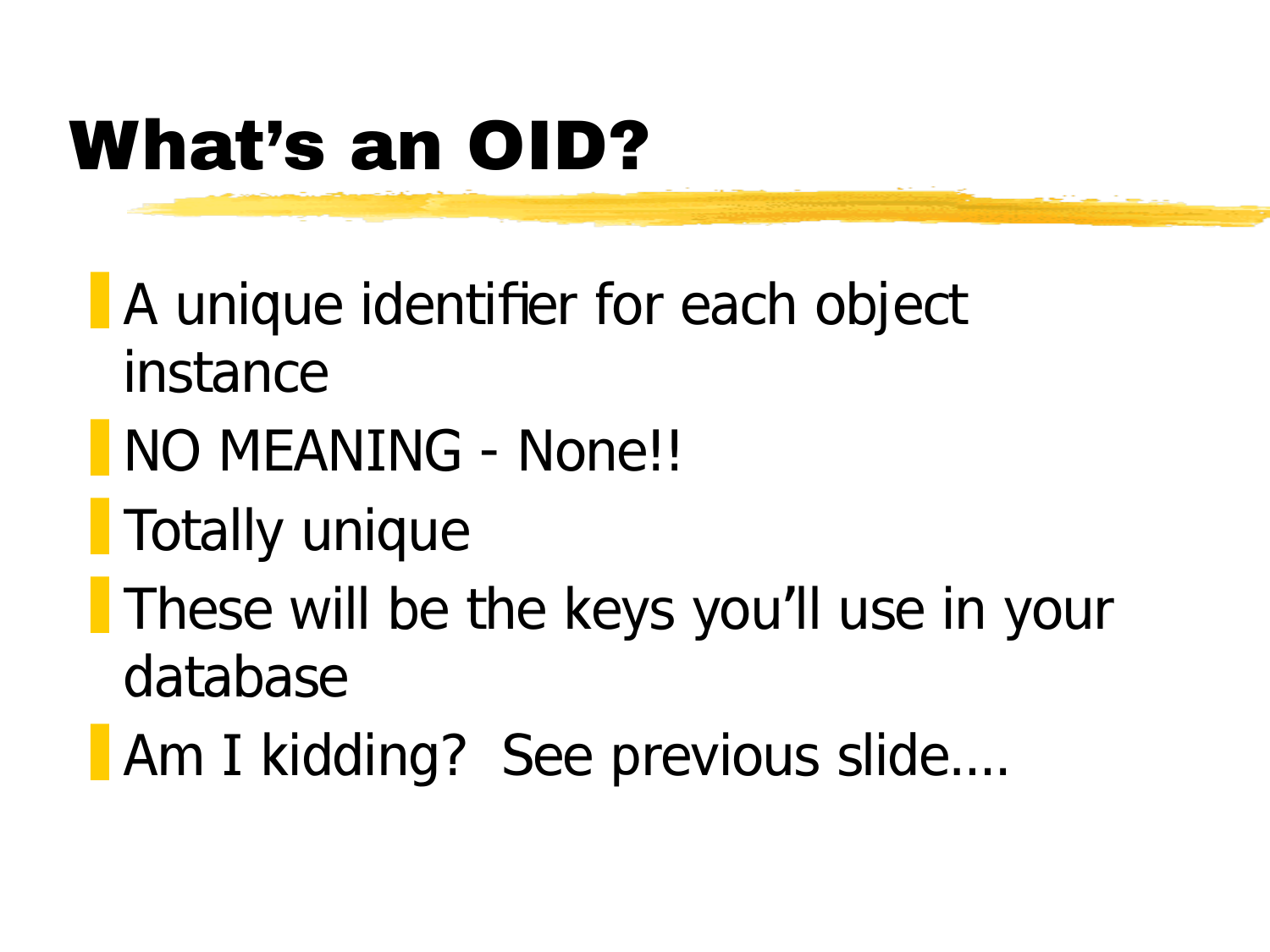

# What’s an OID?
A unique identifier for each object instance
NO MEANING - None!!
Totally unique
These will be the keys you’ll use in your database
Am I kidding?  See previous slide….